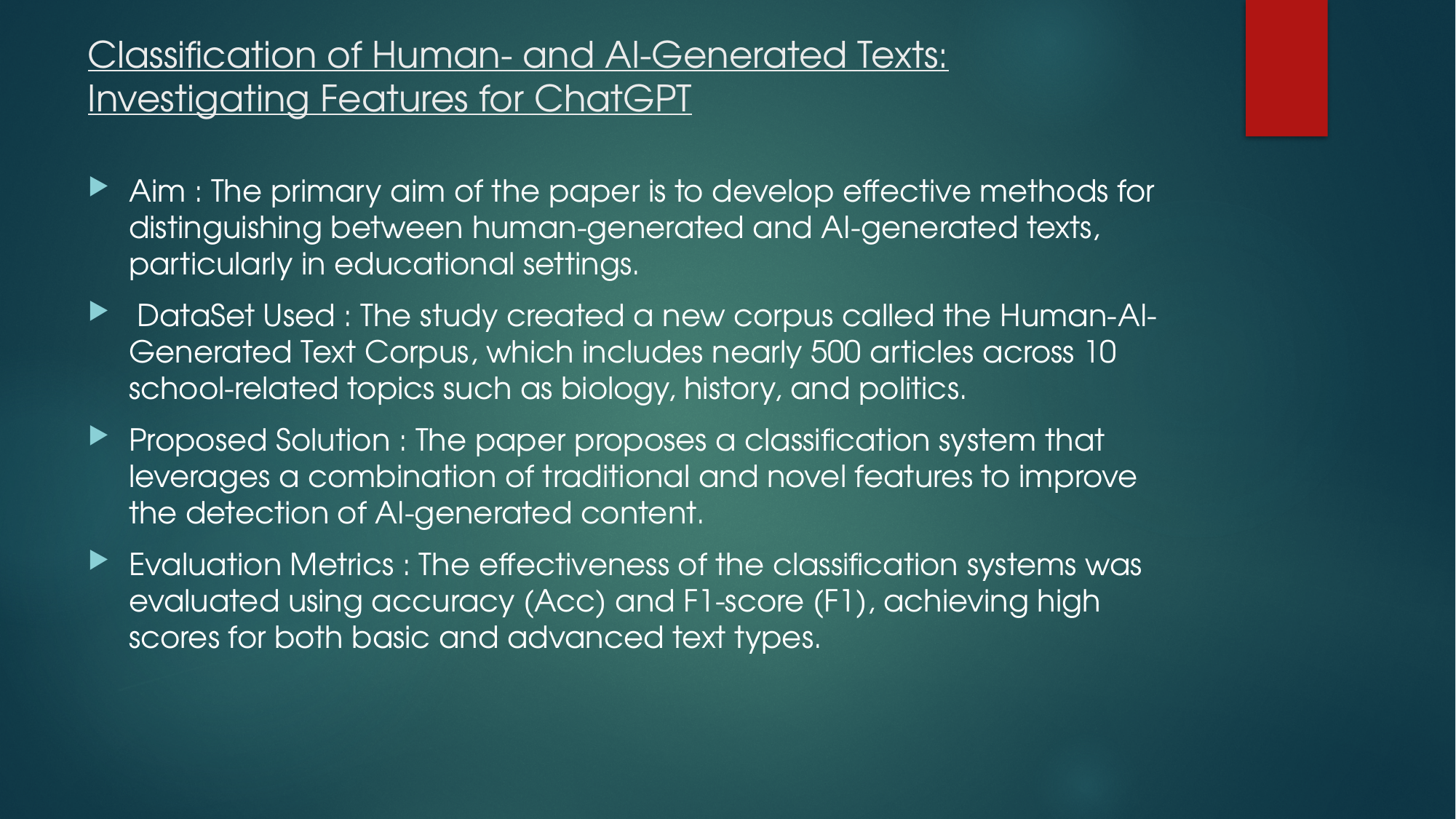

# Classification of Human- and AI-Generated Texts: Investigating Features for ChatGPT
Aim : The primary aim of the paper is to develop effective methods for distinguishing between human-generated and AI-generated texts, particularly in educational settings.
 DataSet Used : The study created a new corpus called the Human-AI-Generated Text Corpus, which includes nearly 500 articles across 10 school-related topics such as biology, history, and politics.
Proposed Solution : The paper proposes a classification system that leverages a combination of traditional and novel features to improve the detection of AI-generated content.
Evaluation Metrics : The effectiveness of the classification systems was evaluated using accuracy (Acc) and F1-score (F1), achieving high scores for both basic and advanced text types.